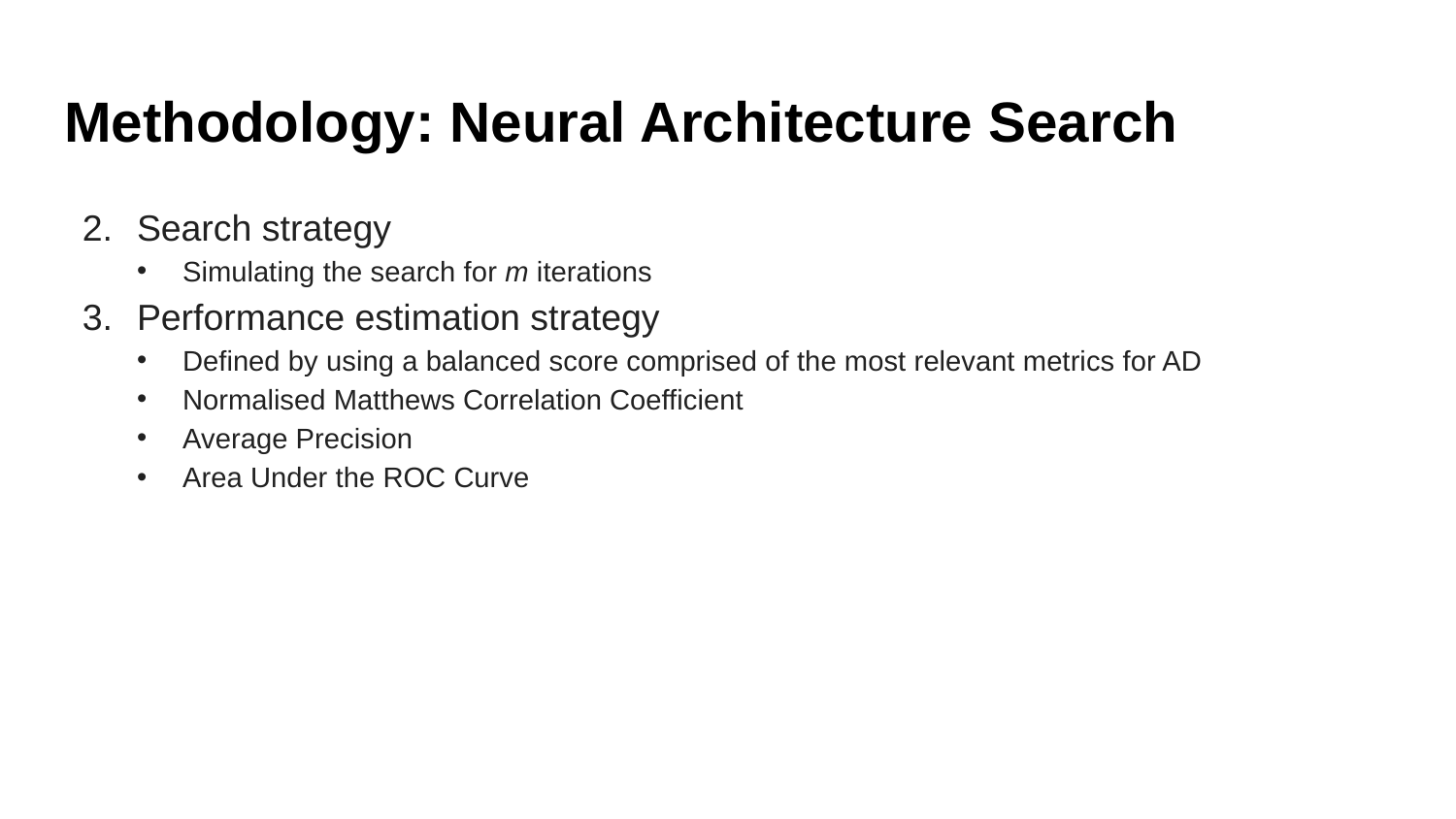

# Methodology: Neural Architecture Search
Search strategy
Simulating the search for m iterations
Performance estimation strategy
Defined by using a balanced score comprised of the most relevant metrics for AD
Normalised Matthews Correlation Coefficient
Average Precision
Area Under the ROC Curve